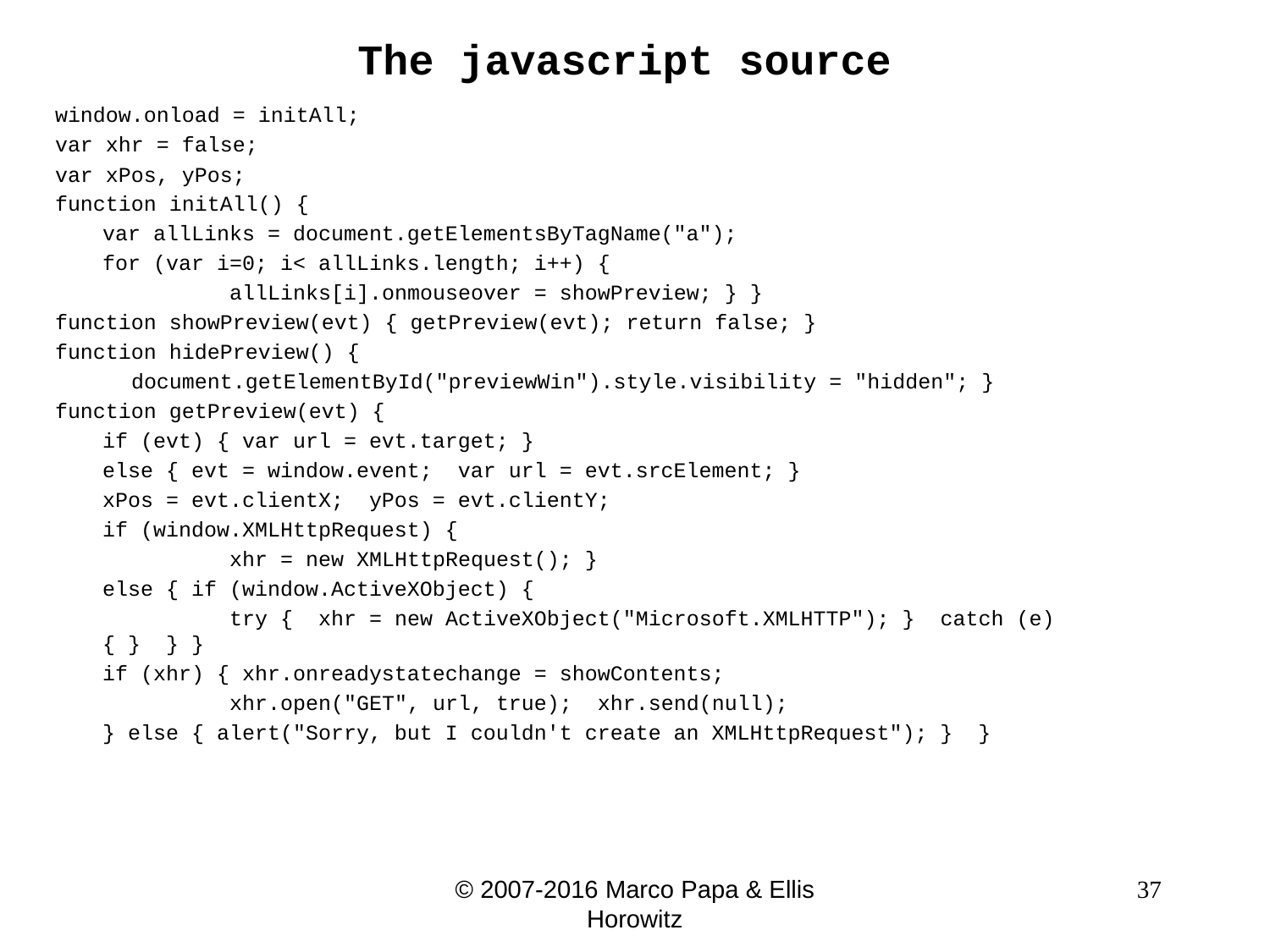

# The javascript source
window.onload = initAll;
var xhr = false;
var xPos, yPos;
function initAll() {
	var allLinks = document.getElementsByTagName("a");
	for (var i=0; i< allLinks.length; i++) {
		allLinks[i].onmouseover = showPreview; } }
function showPreview(evt) { getPreview(evt); return false; }
function hidePreview() {
      document.getElementById("previewWin").style.visibility = "hidden"; }
function getPreview(evt) {
	if (evt) { var url = evt.target; }
	else { evt = window.event;  var url = evt.srcElement; }
	xPos = evt.clientX;  yPos = evt.clientY;
	if (window.XMLHttpRequest) {
		xhr = new XMLHttpRequest(); }
	else { if (window.ActiveXObject) {
		try {  xhr = new ActiveXObject("Microsoft.XMLHTTP"); }  catch (e) { }  } }
	if (xhr) { xhr.onreadystatechange = showContents;
		xhr.open("GET", url, true);  xhr.send(null);
	} else { alert("Sorry, but I couldn't create an XMLHttpRequest"); }  }
© 2007-2016 Marco Papa & Ellis Horowitz
             37